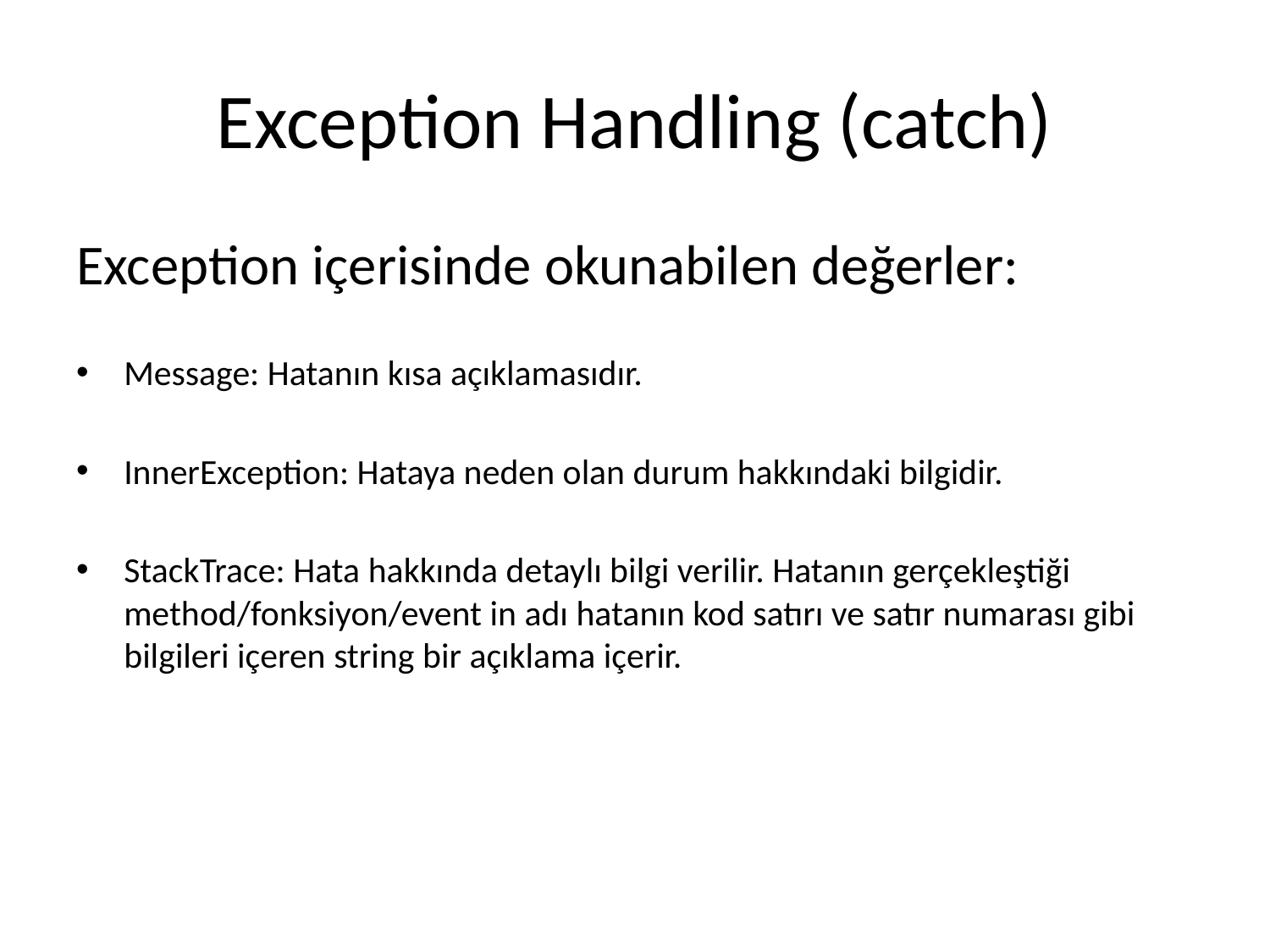

# Exception Handling (catch)
Exception içerisinde okunabilen değerler:

Message: Hatanın kısa açıklamasıdır.

InnerException: Hataya neden olan durum hakkındaki bilgidir.

StackTrace: Hata hakkında detaylı bilgi verilir. Hatanın gerçekleştiği method/fonksiyon/event in adı hatanın kod satırı ve satır numarası gibi bilgileri içeren string bir açıklama içerir.